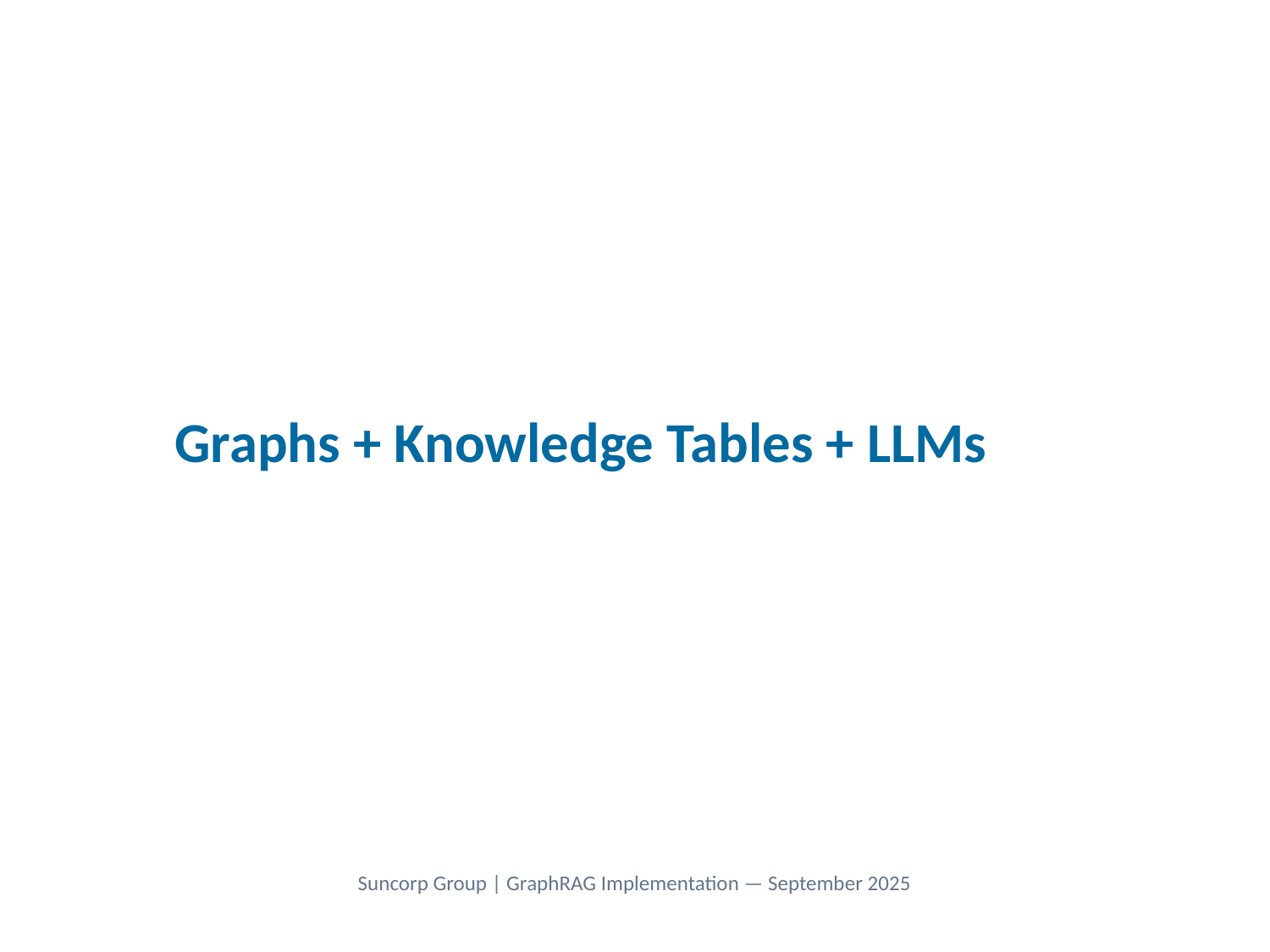

Graphs + Knowledge Tables + LLMs
Suncorp Group | GraphRAG Implementation — September 2025